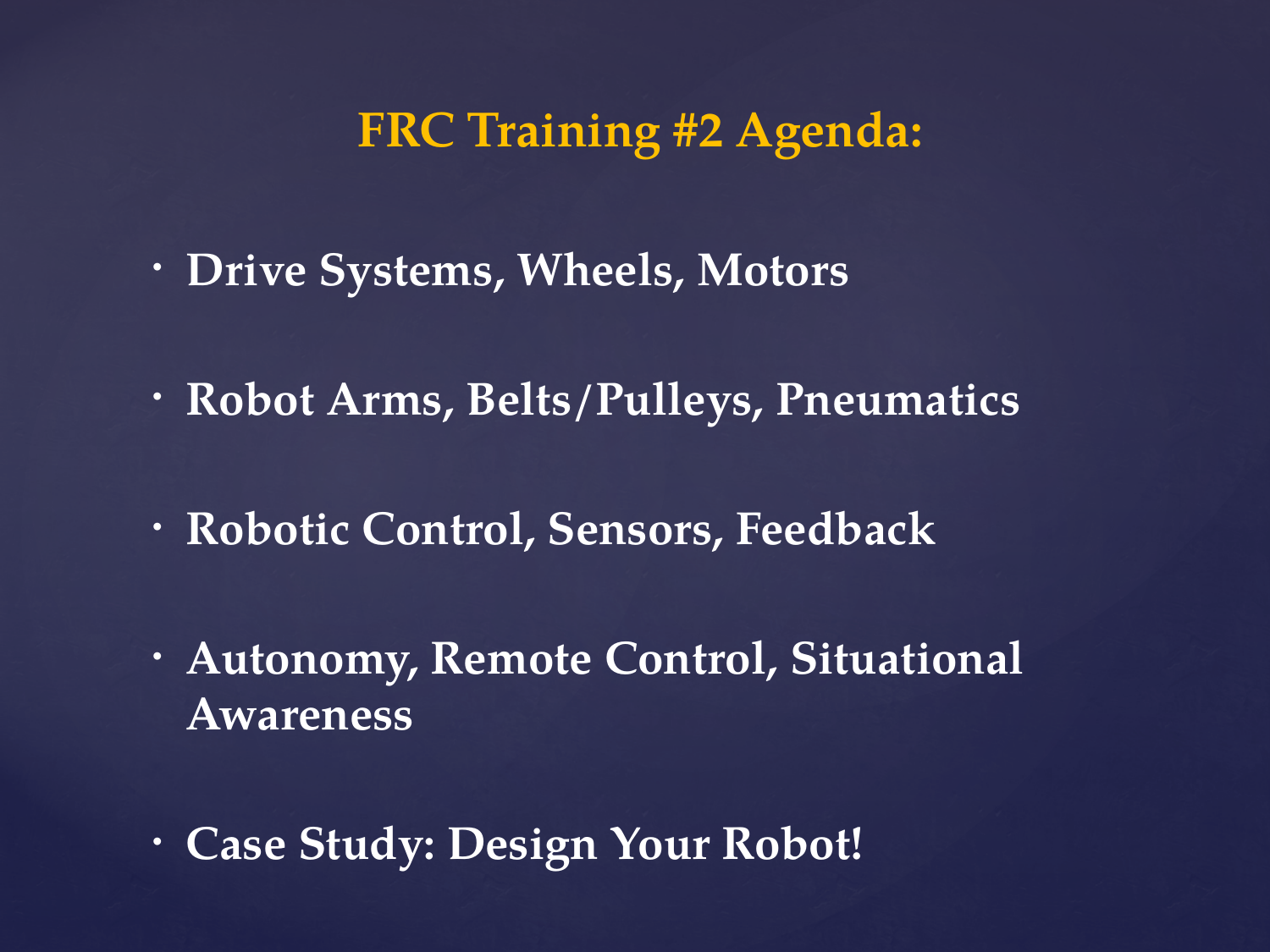

# FRC Training #2 Agenda:
Drive Systems, Wheels, Motors

Robot Arms, Belts/Pulleys, Pneumatics

Robotic Control, Sensors, Feedback

Autonomy, Remote Control, Situational Awareness

Case Study: Design Your Robot!